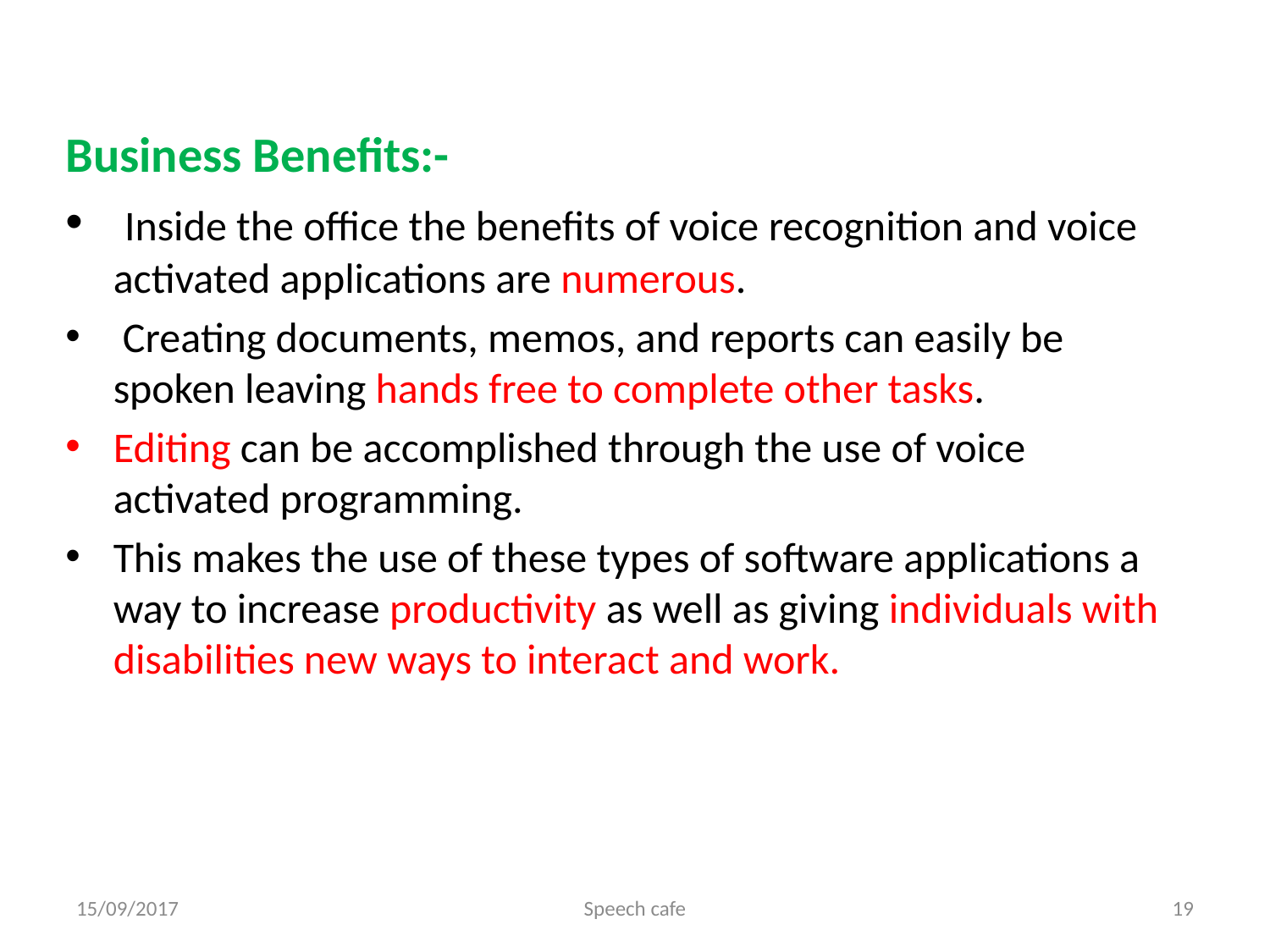

Business Benefits:-
 Inside the office the benefits of voice recognition and voice activated applications are numerous.
 Creating documents, memos, and reports can easily be spoken leaving hands free to complete other tasks.
Editing can be accomplished through the use of voice activated programming.
This makes the use of these types of software applications a way to increase productivity as well as giving individuals with disabilities new ways to interact and work.

15/09/2017
Speech cafe
19